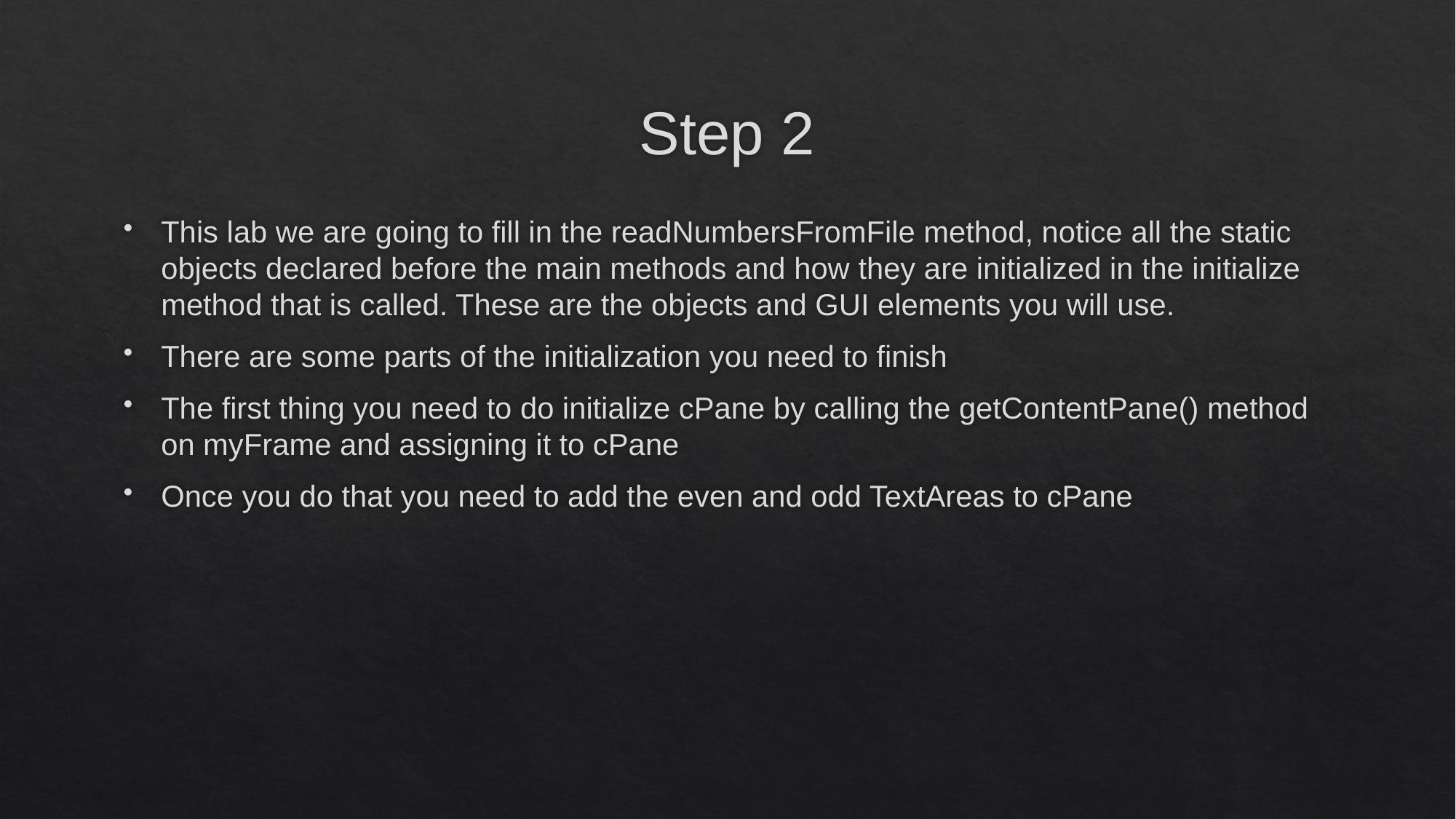

# Step 2
This lab we are going to fill in the readNumbersFromFile method, notice all the static objects declared before the main methods and how they are initialized in the initialize method that is called. These are the objects and GUI elements you will use.
There are some parts of the initialization you need to finish
The first thing you need to do initialize cPane by calling the getContentPane() method on myFrame and assigning it to cPane
Once you do that you need to add the even and odd TextAreas to cPane